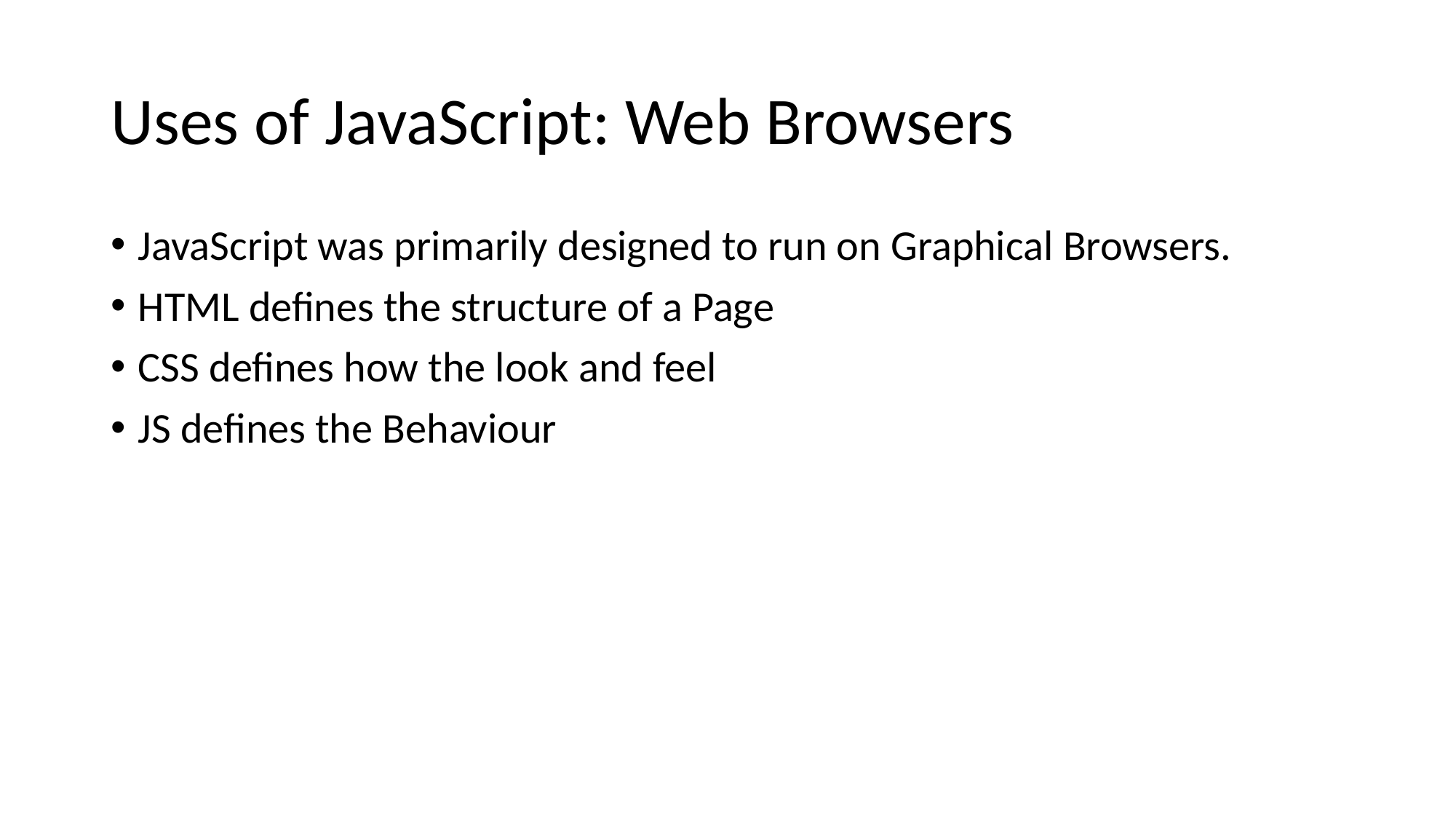

# Uses of JavaScript: Web Browsers
JavaScript was primarily designed to run on Graphical Browsers.
HTML defines the structure of a Page
CSS defines how the look and feel
JS defines the Behaviour